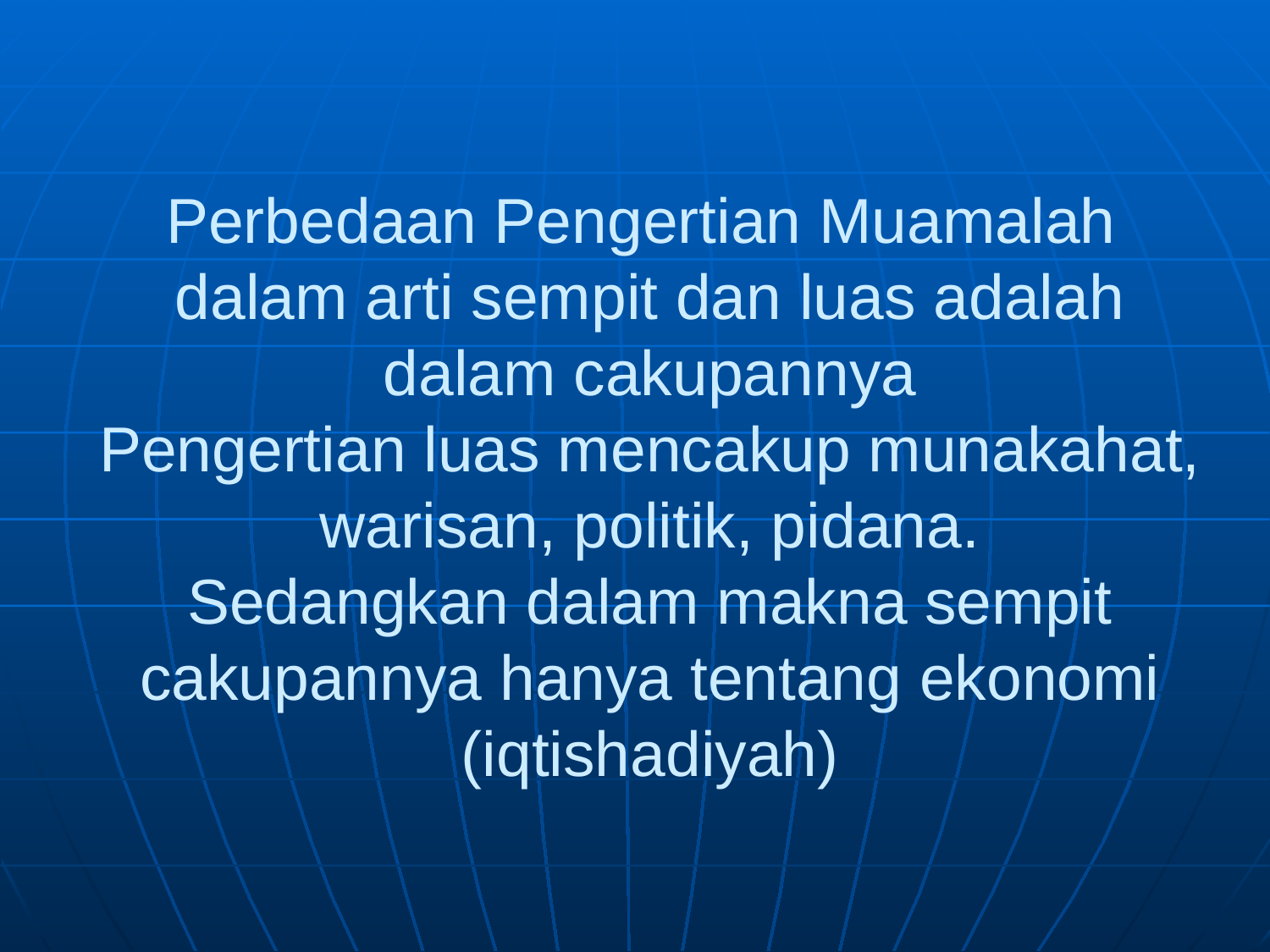

# Perbedaan Pengertian Muamalah dalam arti sempit dan luas adalah dalam cakupannya Pengertian luas mencakup munakahat, warisan, politik, pidana. Sedangkan dalam makna sempit cakupannya hanya tentang ekonomi (iqtishadiyah)